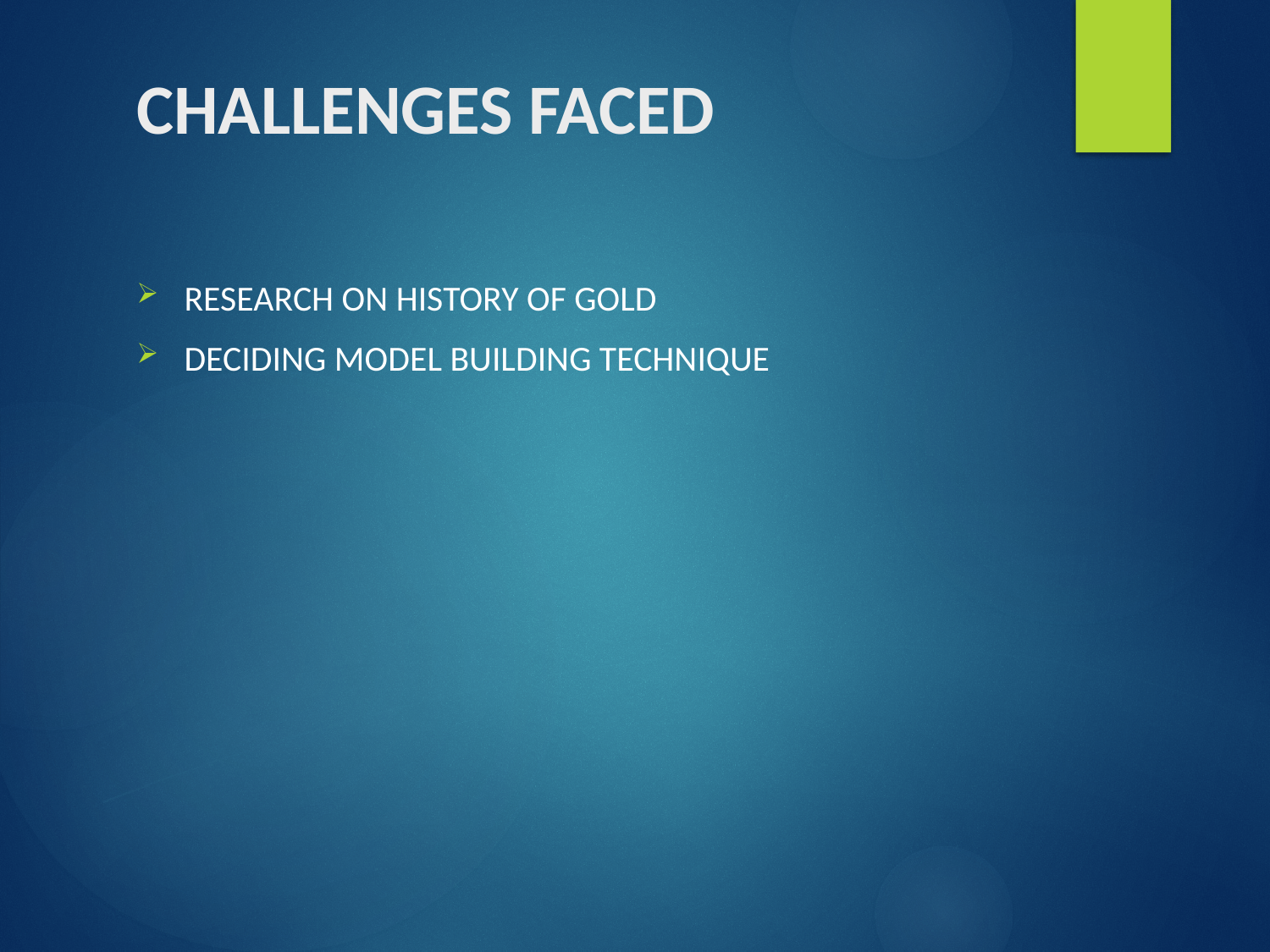

# CHALLENGES FACED

RESEARCH ON HISTORY OF GOLD
DECIDING MODEL BUILDING TECHNIQUE